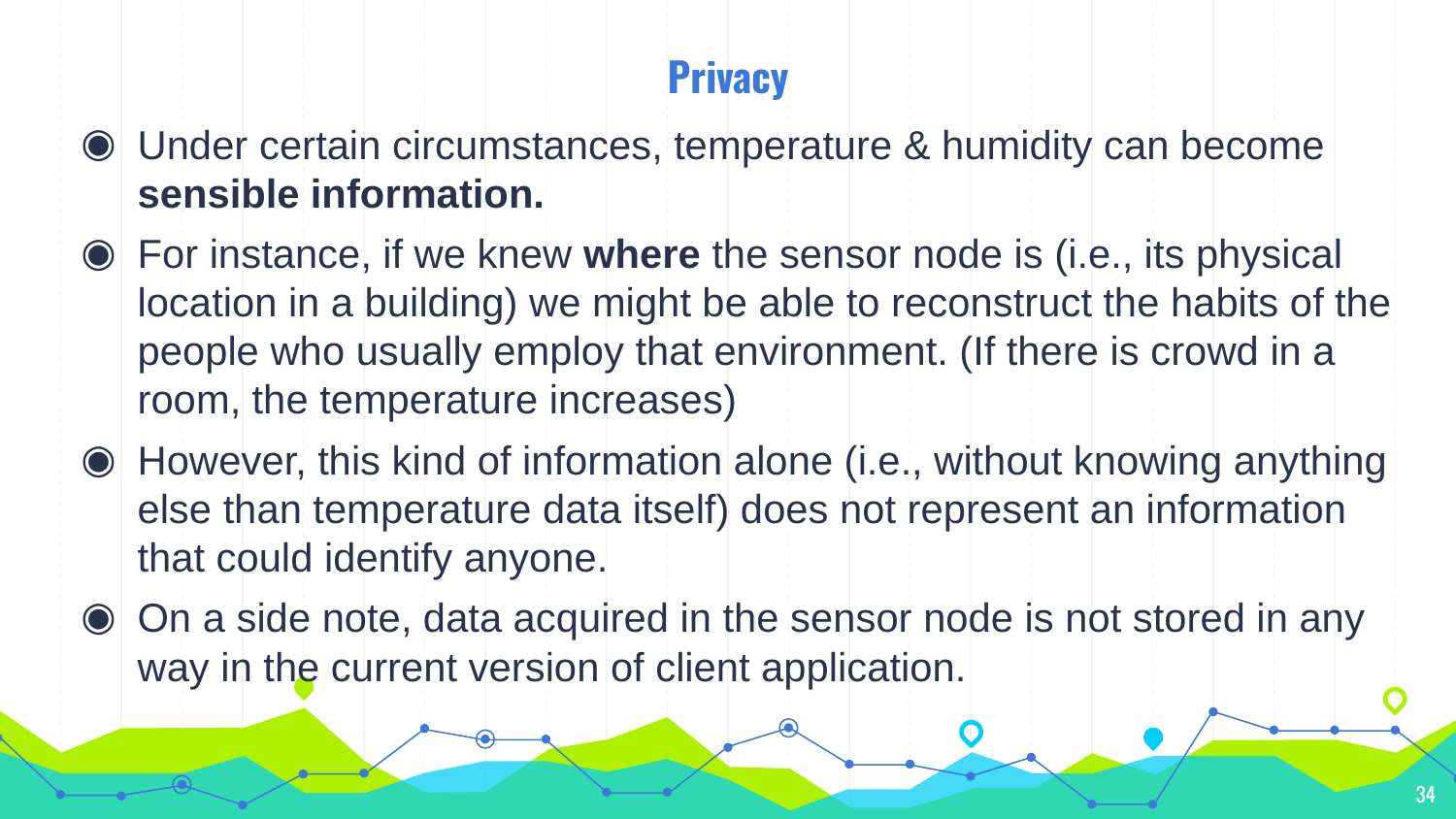

# Privacy
Under certain circumstances, temperature & humidity can become sensible information.
For instance, if we knew where the sensor node is (i.e., its physical location in a building) we might be able to reconstruct the habits of the people who usually employ that environment. (If there is crowd in a room, the temperature increases)
However, this kind of information alone (i.e., without knowing anything else than temperature data itself) does not represent an information that could identify anyone.
On a side note, data acquired in the sensor node is not stored in any way in the current version of client application.

34